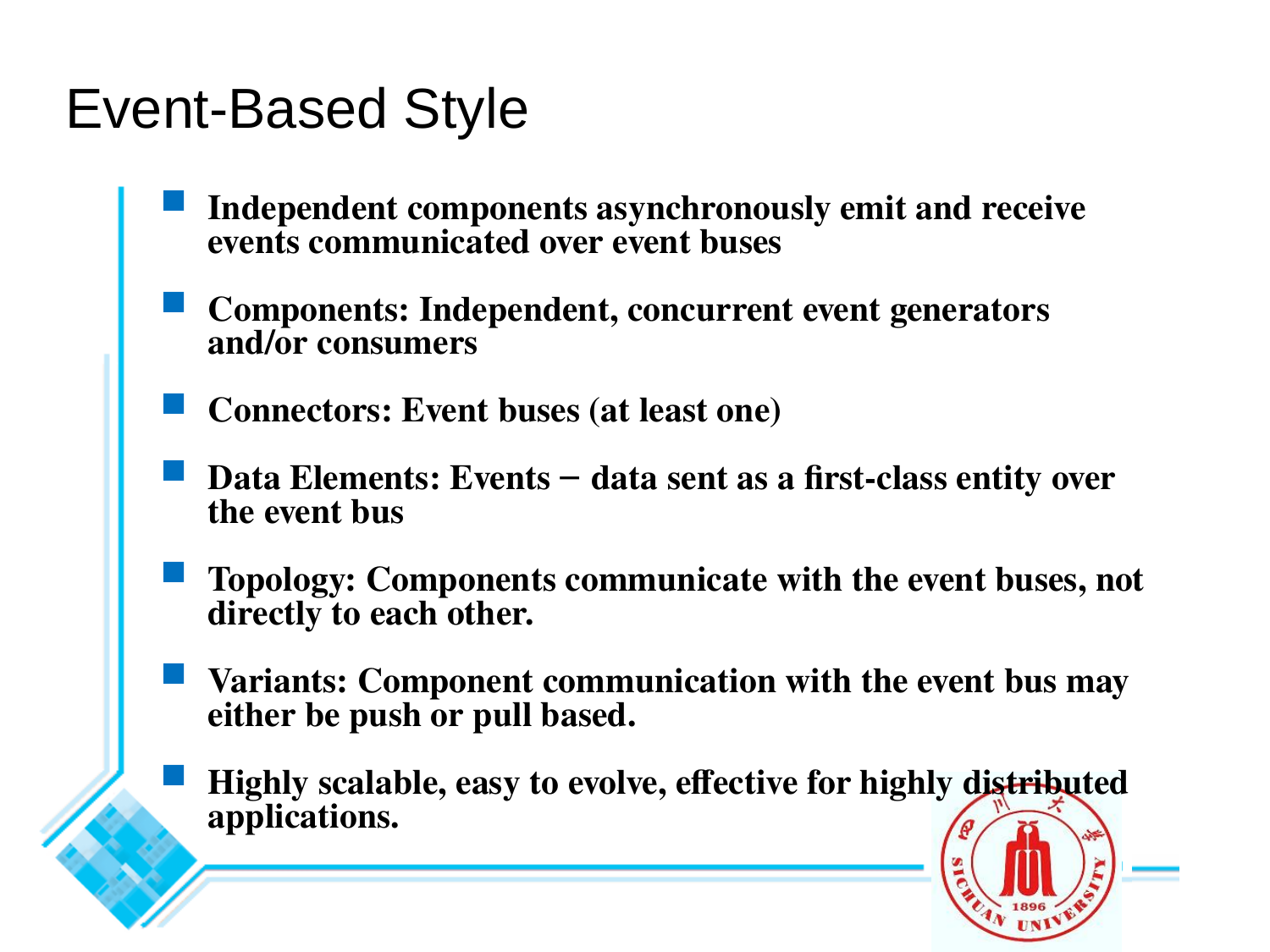

Event-Based Style
Independent components asynchronously emit and receive events communicated over event buses

Components: Independent, concurrent event generators and/or consumers

Connectors: Event buses (at least one)

Data Elements: Events – data sent as a first-class entity over the event bus

Topology: Components communicate with the event buses, not directly to each other.

Variants: Component communication with the event bus may either be push or pull based.

Highly scalable, easy to evolve, effective for highly distributed applications.